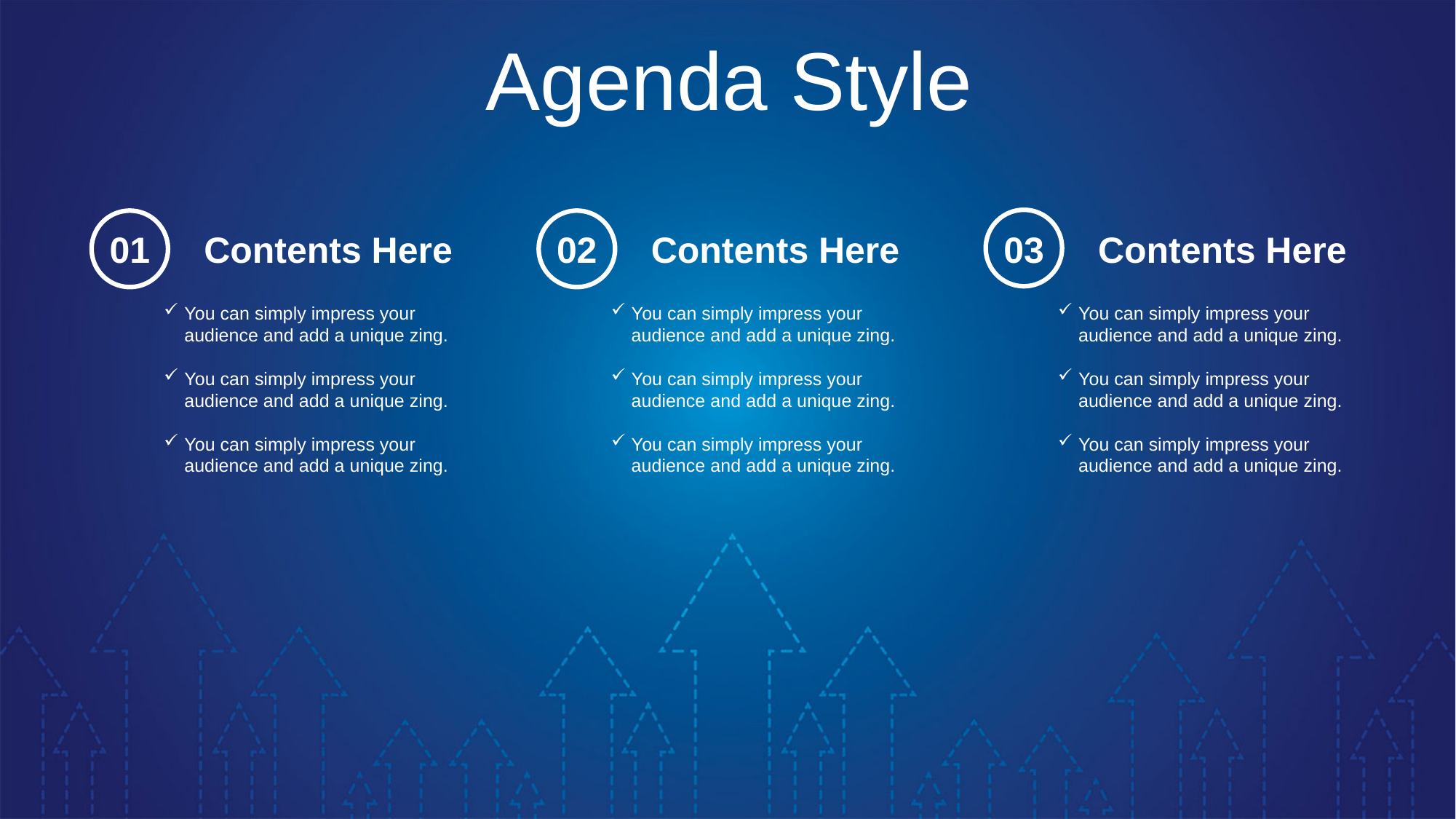

Agenda Style

03
Contents Here
You can simply impress your audience and add a unique zing.

You can simply impress your audience and add a unique zing.

You can simply impress your audience and add a unique zing.

02
Contents Here
You can simply impress your audience and add a unique zing.

You can simply impress your audience and add a unique zing.

You can simply impress your audience and add a unique zing.

01
Contents Here
You can simply impress your audience and add a unique zing.

You can simply impress your audience and add a unique zing.

You can simply impress your audience and add a unique zing.